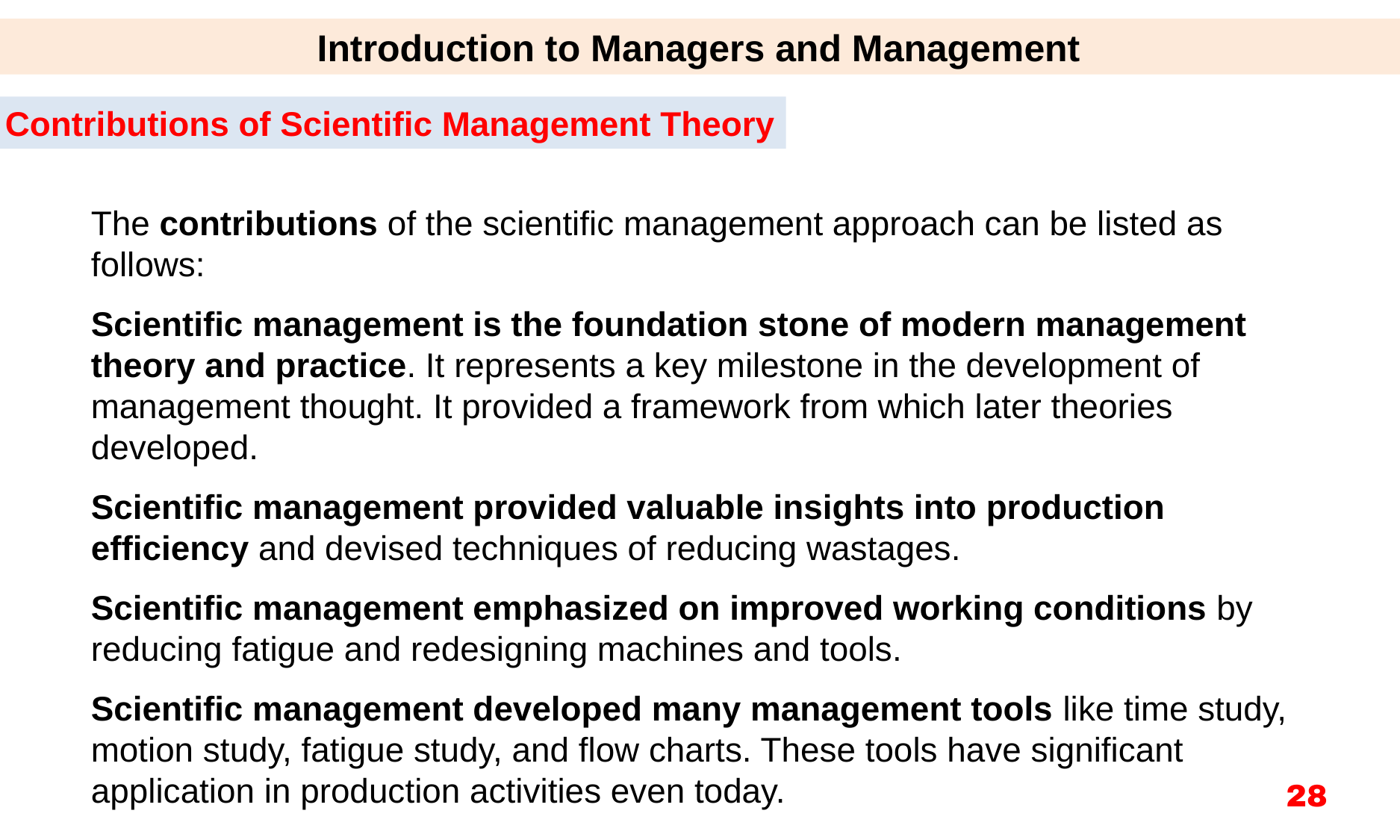

Introduction to Managers and Management
Contributions of Scientific Management Theory
The contributions of the scientific management approach can be listed as follows:
Scientific management is the foundation stone of modern management theory and practice. It represents a key milestone in the development of management thought. It provided a framework from which later theories developed.
Scientific management provided valuable insights into production efficiency and devised techniques of reducing wastages.
Scientific management emphasized on improved working conditions by reducing fatigue and redesigning machines and tools.
Scientific management developed many management tools like time study, motion study, fatigue study, and flow charts. These tools have significant application in production activities even today.
28